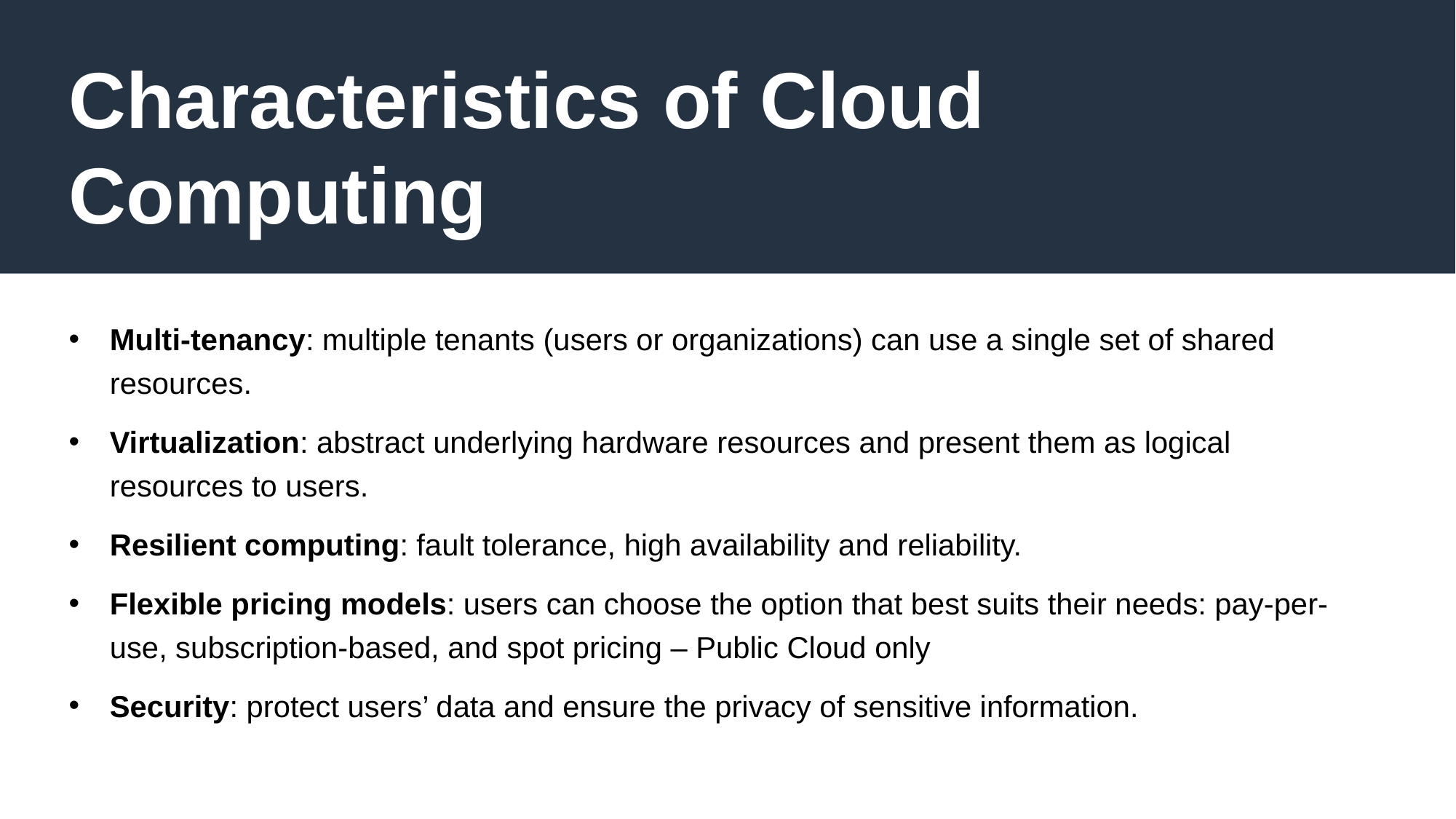

# Characteristics of Cloud Computing
Multi-tenancy: multiple tenants (users or organizations) can use a single set of shared resources.
Virtualization: abstract underlying hardware resources and present them as logical resources to users.
Resilient computing: fault tolerance, high availability and reliability.
Flexible pricing models: users can choose the option that best suits their needs: pay-per-use, subscription-based, and spot pricing – Public Cloud only
Security: protect users’ data and ensure the privacy of sensitive information.